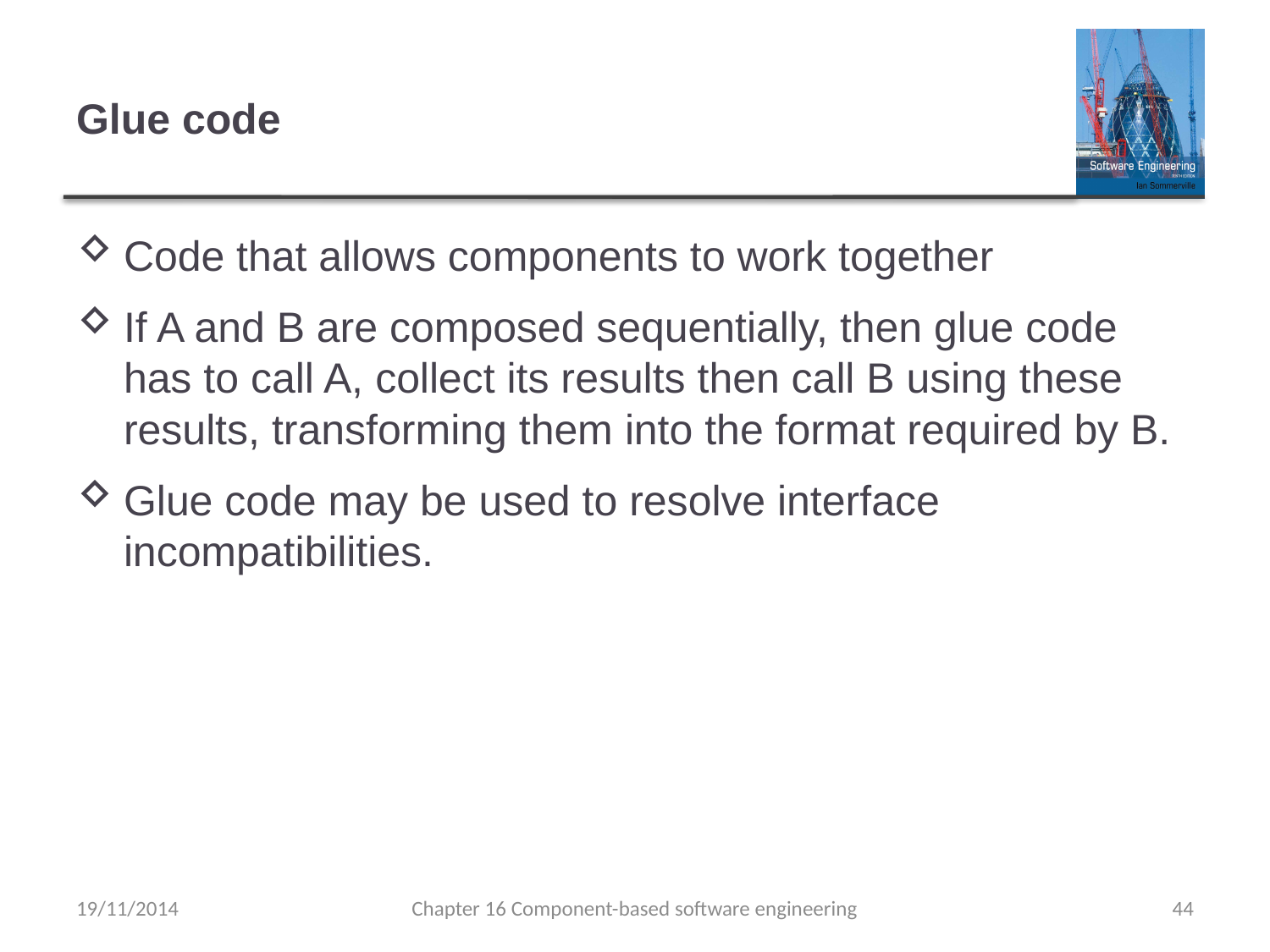

# Glue code
Code that allows components to work together
If A and B are composed sequentially, then glue code has to call A, collect its results then call B using these results, transforming them into the format required by B.
Glue code may be used to resolve interface incompatibilities.

19/11/2014
Chapter 16 Component-based software engineering
44